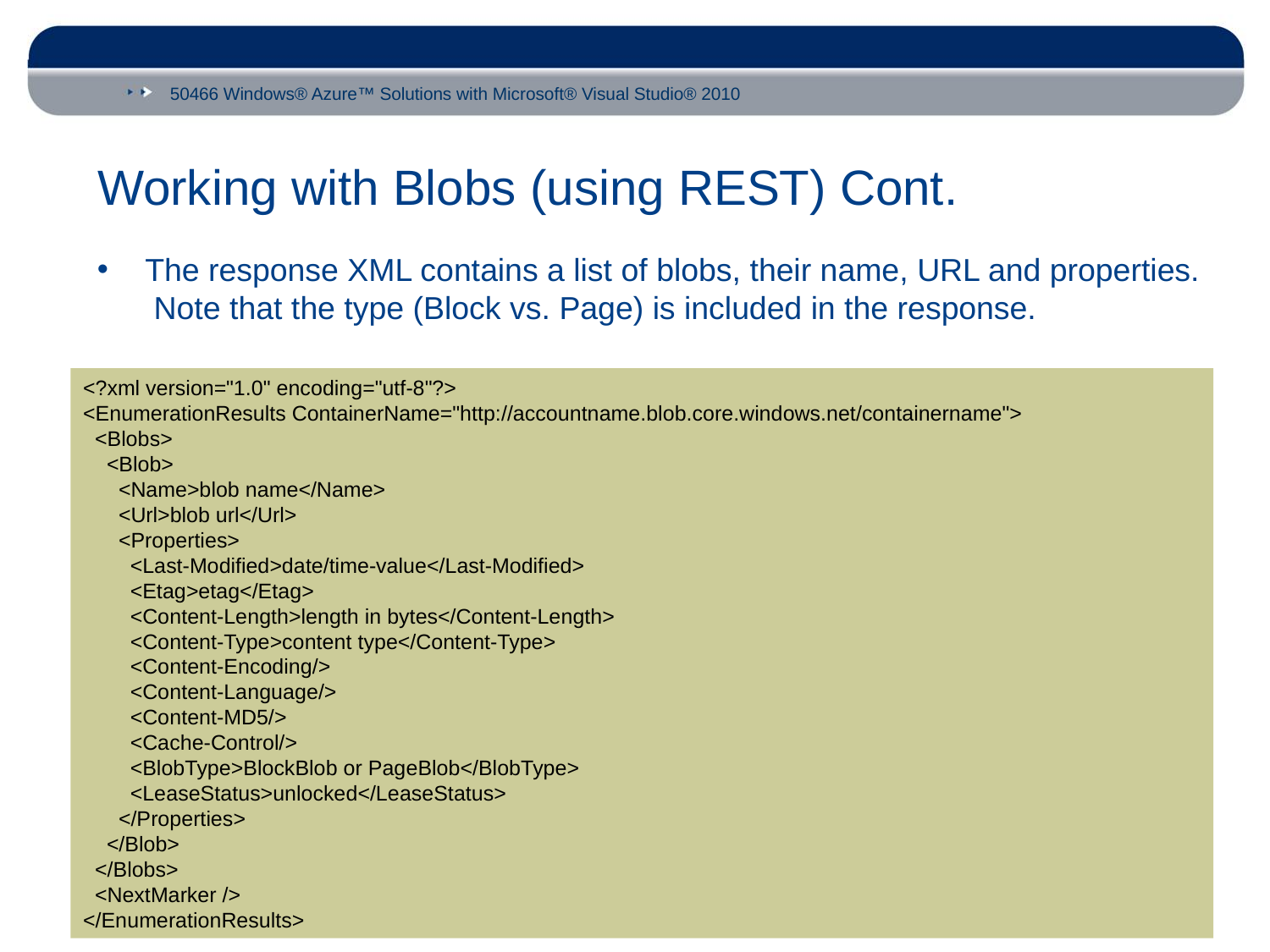

# Working with Blobs (using REST) Cont.
The response XML contains a list of blobs, their name, URL and properties.  Note that the type (Block vs. Page) is included in the response.

<?xml version="1.0" encoding="utf-8"?>
<EnumerationResults ContainerName="http://accountname.blob.core.windows.net/containername">
  <Blobs>
    <Blob>
      <Name>blob name</Name>
      <Url>blob url</Url>
      <Properties>
        <Last-Modified>date/time-value</Last-Modified>
        <Etag>etag</Etag>
        <Content-Length>length in bytes</Content-Length>
        <Content-Type>content type</Content-Type>
        <Content-Encoding/>
        <Content-Language/>
        <Content-MD5/>
        <Cache-Control/>
        <BlobType>BlockBlob or PageBlob</BlobType>
        <LeaseStatus>unlocked</LeaseStatus>
      </Properties>
    </Blob>
  </Blobs>
  <NextMarker />
</EnumerationResults>